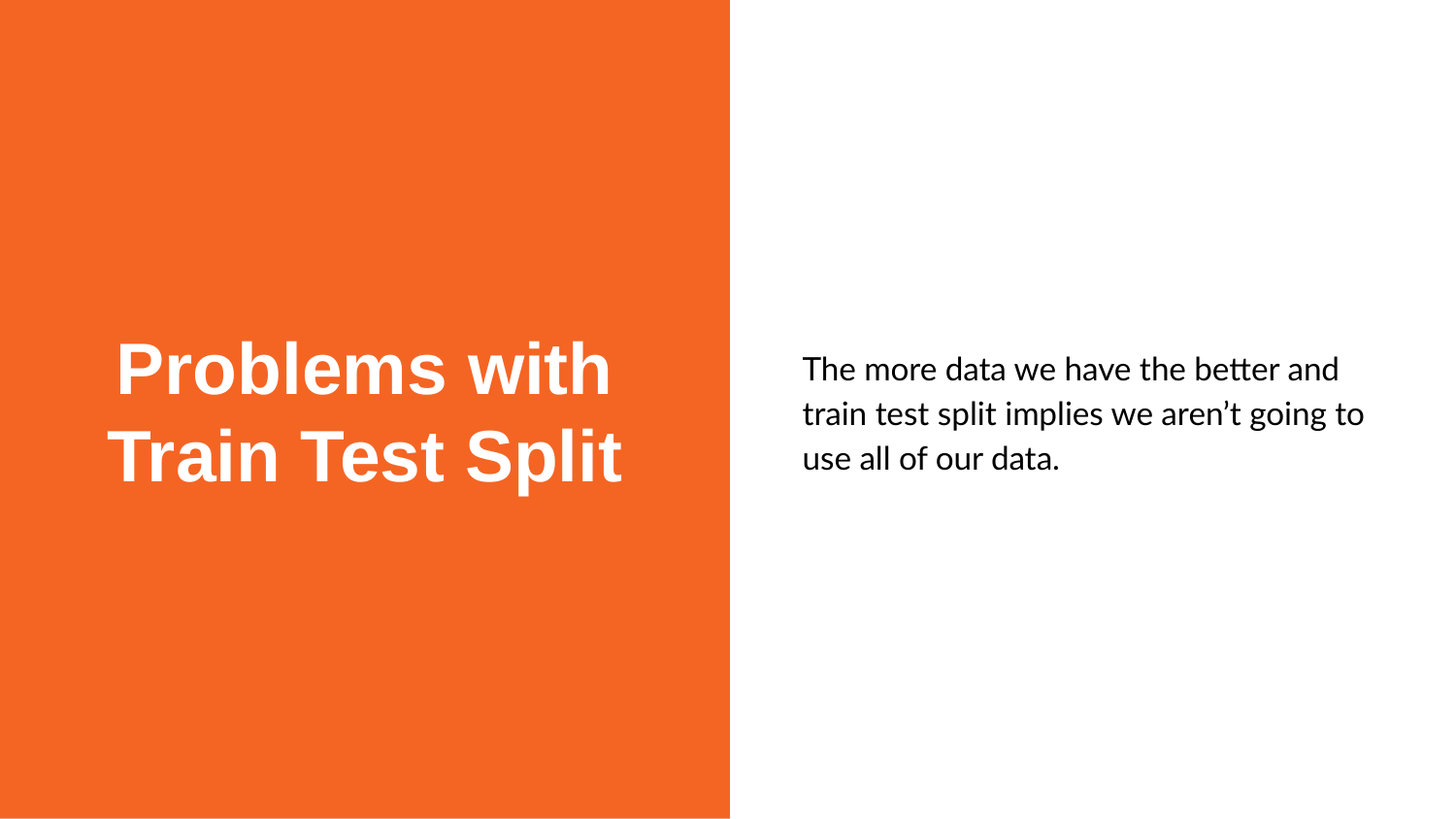

# Problems with Train Test Split
The more data we have the better and train test split implies we aren’t going to use all of our data.